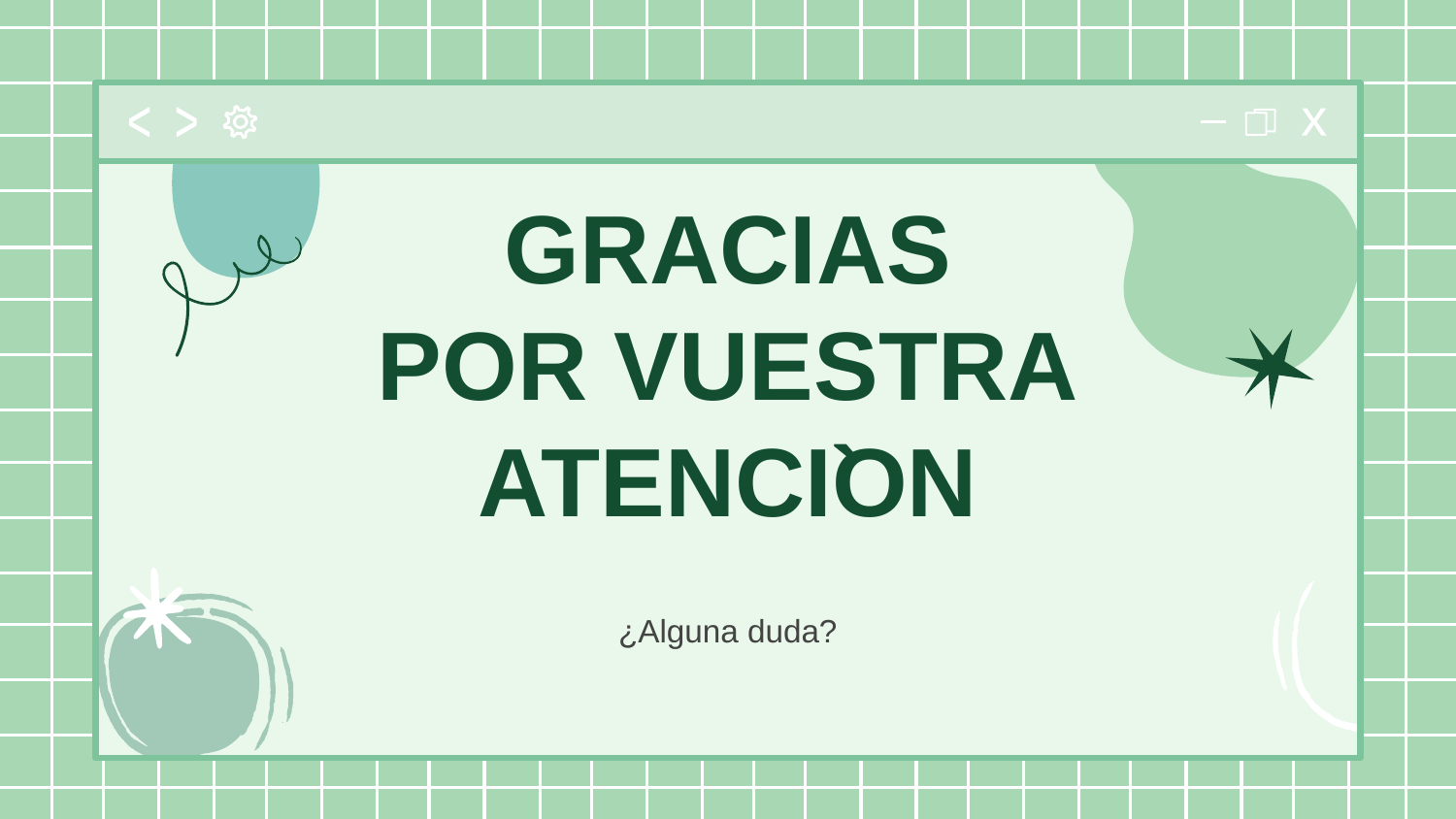

# GRACIAS
POR VUESTRA
ATENCION
`

¿Alguna duda?